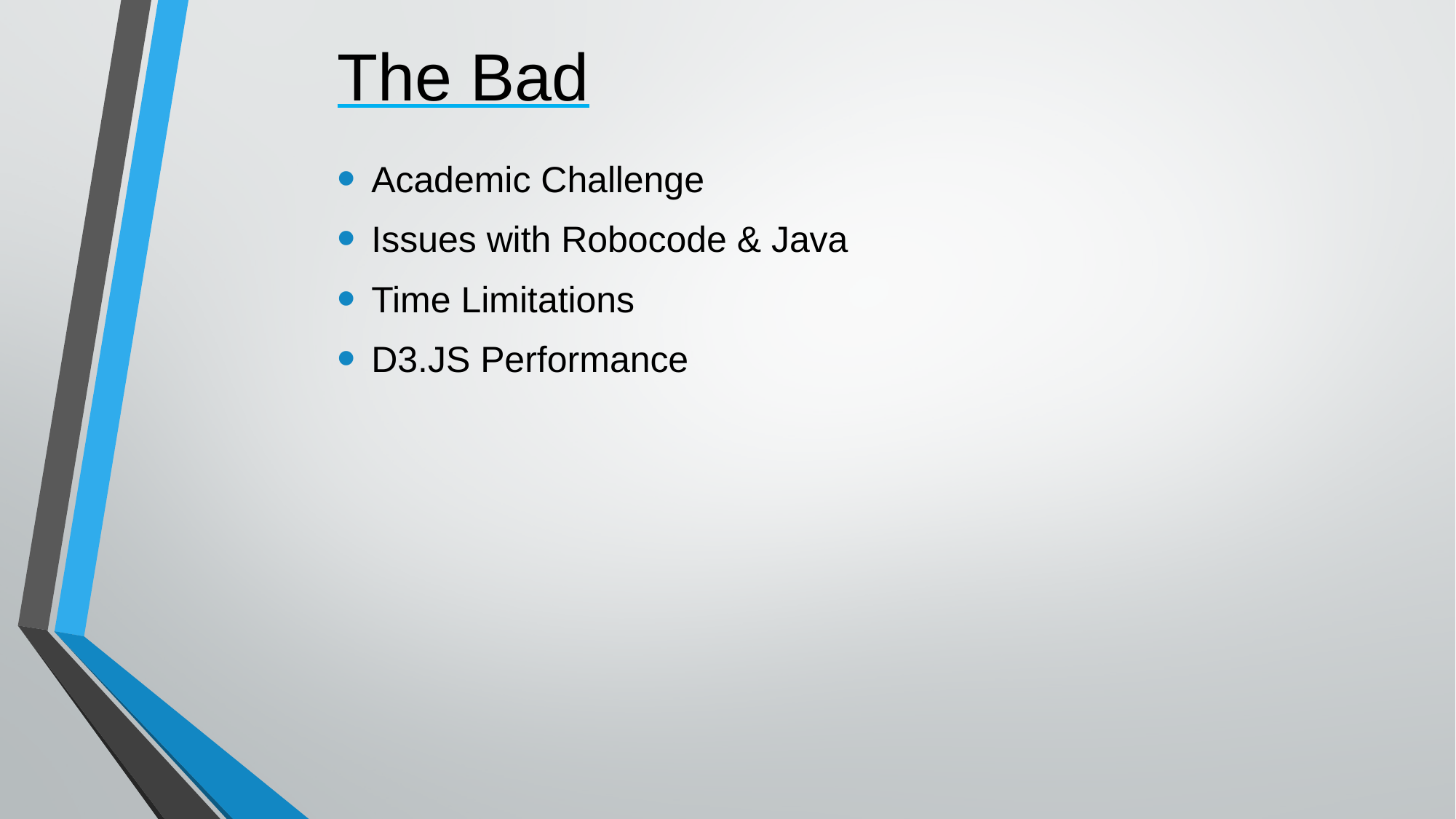

# The Bad
Academic Challenge
Issues with Robocode & Java
Time Limitations
D3.JS Performance